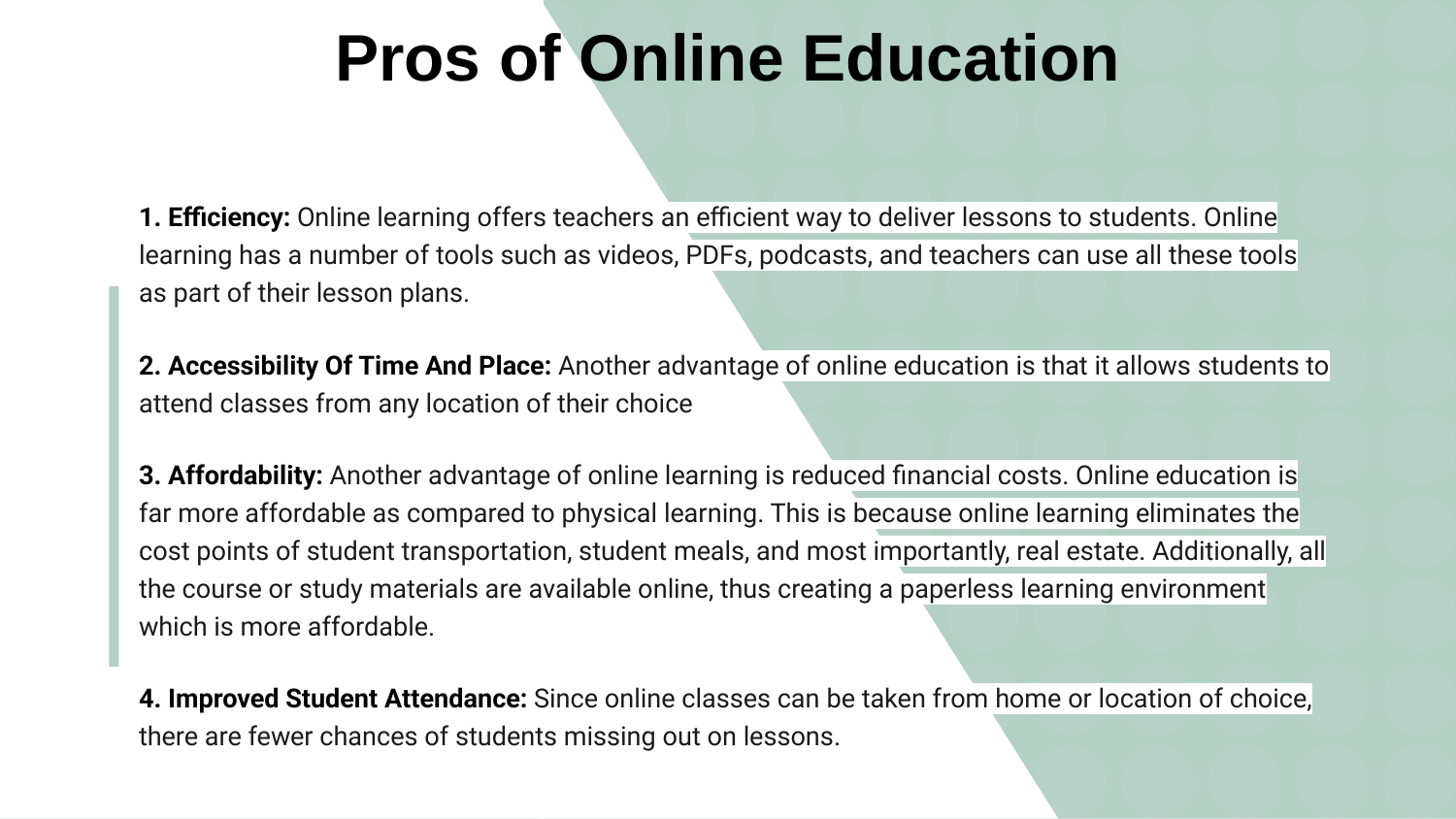

# Pros of Online Education
1. Efficiency: Online learning offers teachers an efficient way to deliver lessons to students. Online learning has a number of tools such as videos, PDFs, podcasts, and teachers can use all these tools as part of their lesson plans.
2. Accessibility Of Time And Place: Another advantage of online education is that it allows students to attend classes from any location of their choice
3. Affordability: Another advantage of online learning is reduced financial costs. Online education is far more affordable as compared to physical learning. This is because online learning eliminates the cost points of student transportation, student meals, and most importantly, real estate. Additionally, all the course or study materials are available online, thus creating a paperless learning environment which is more affordable.
4. Improved Student Attendance: Since online classes can be taken from home or location of choice, there are fewer chances of students missing out on lessons.